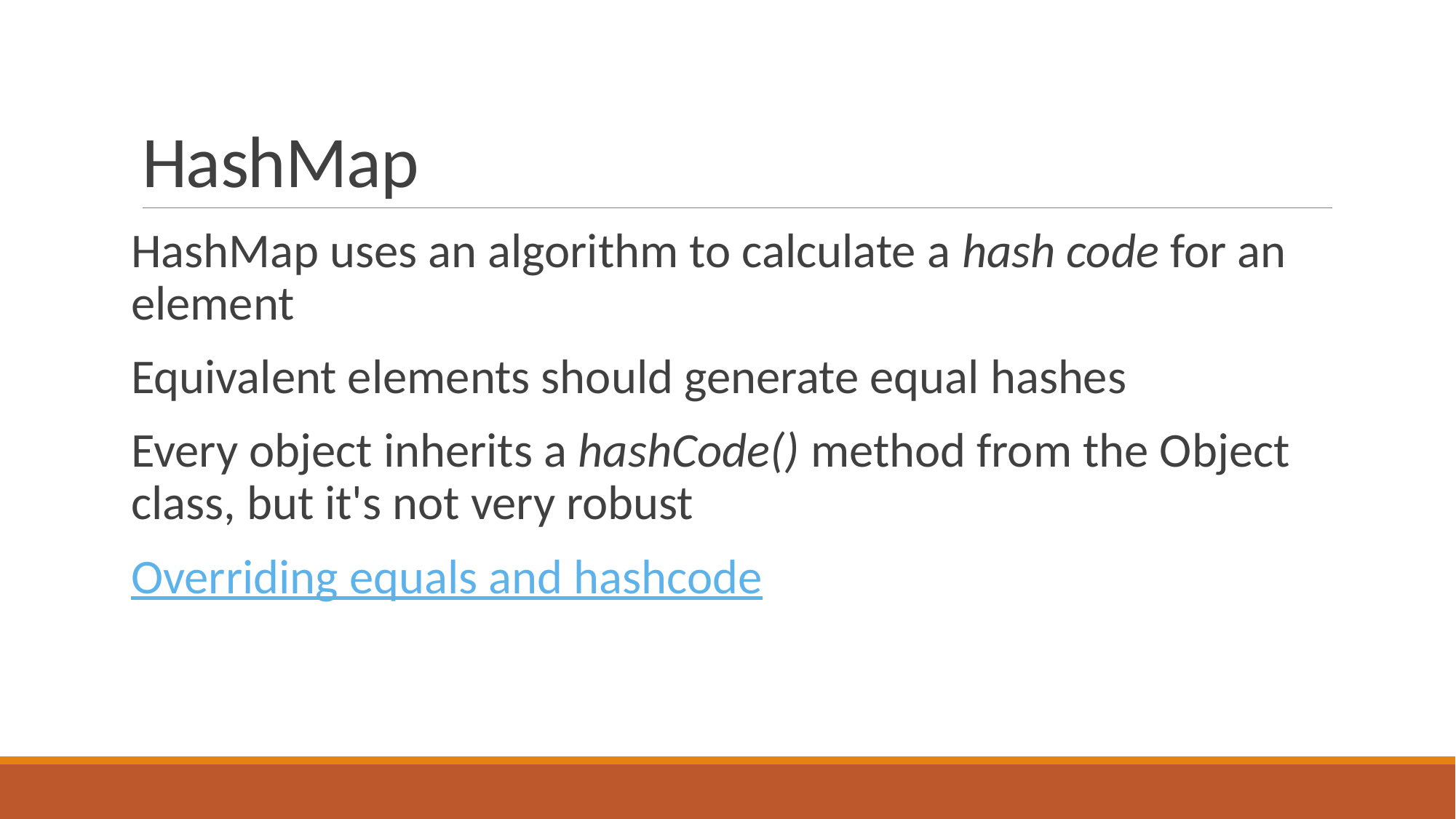

# HashMap
HashMap uses an algorithm to calculate a hash code for an element
Equivalent elements should generate equal hashes
Every object inherits a hashCode() method from the Object class, but it's not very robust
Overriding equals and hashcode